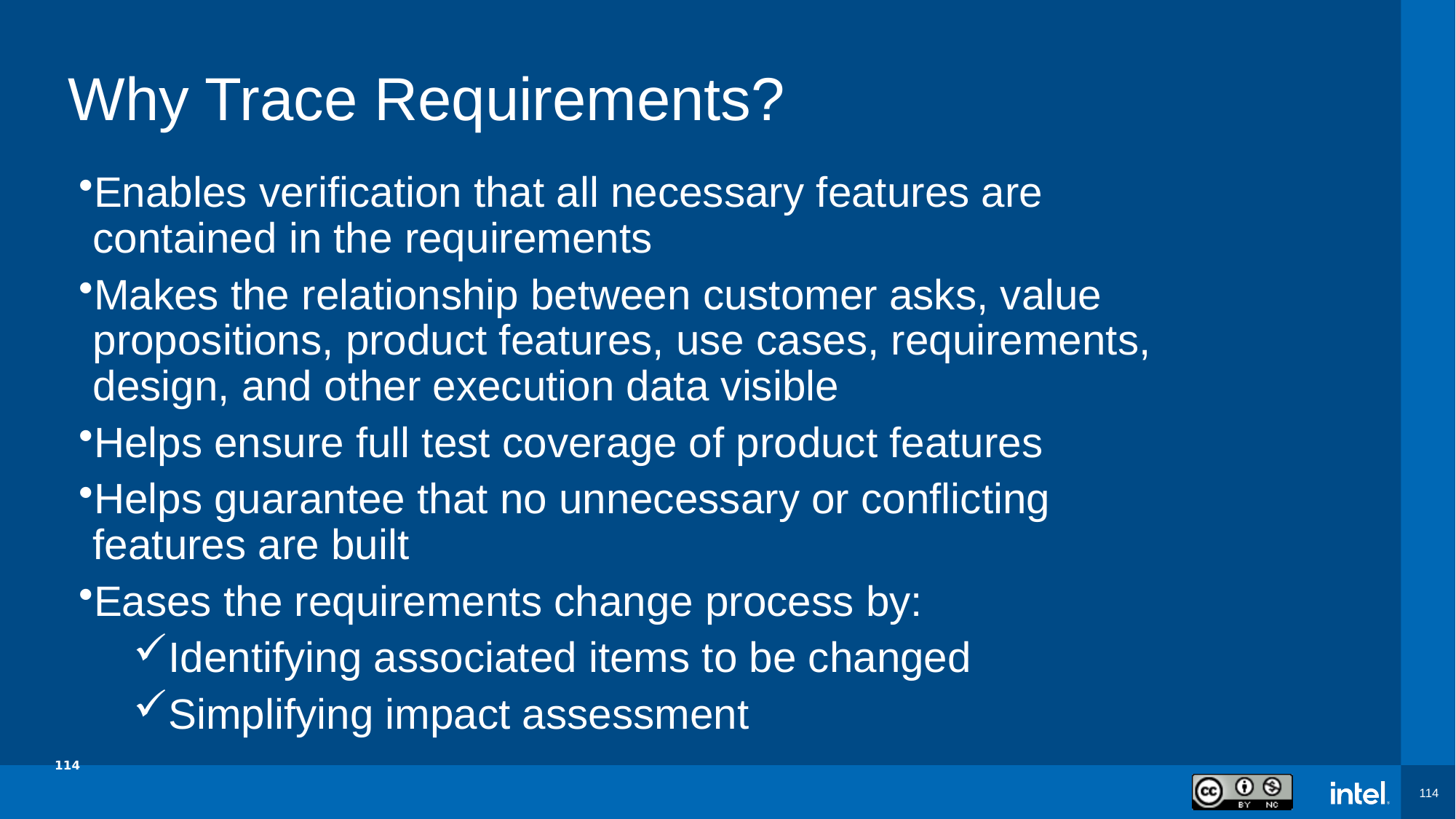

# Why Trace Requirements?
Enables verification that all necessary features are contained in the requirements
Makes the relationship between customer asks, value propositions, product features, use cases, requirements, design, and other execution data visible
Helps ensure full test coverage of product features
Helps guarantee that no unnecessary or conflicting features are built
Eases the requirements change process by:
Identifying associated items to be changed
Simplifying impact assessment

114